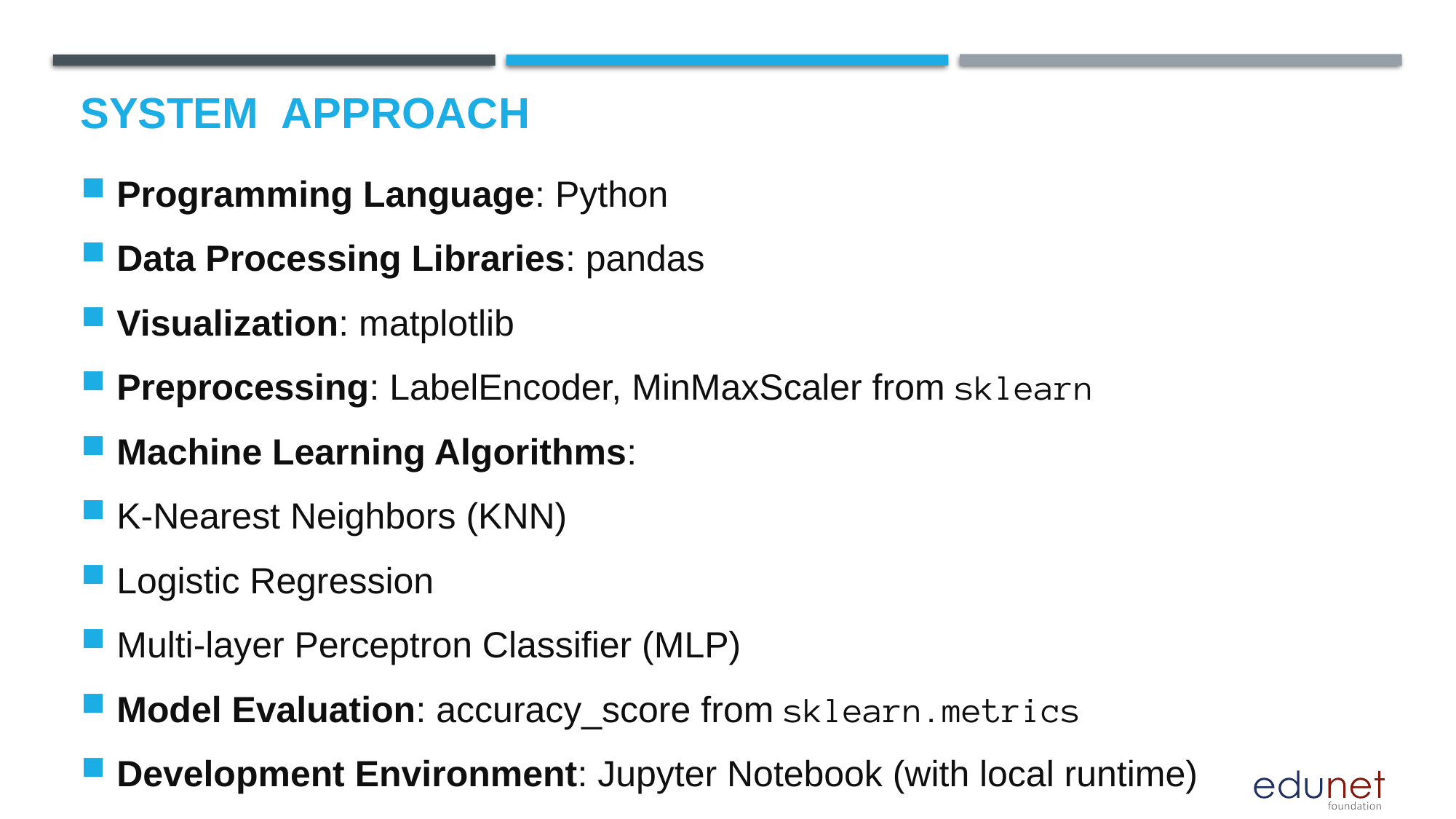

# System  Approach
Programming Language: Python
Data Processing Libraries: pandas
Visualization: matplotlib
Preprocessing: LabelEncoder, MinMaxScaler from sklearn
Machine Learning Algorithms:
K-Nearest Neighbors (KNN)
Logistic Regression
Multi-layer Perceptron Classifier (MLP)
Model Evaluation: accuracy_score from sklearn.metrics
Development Environment: Jupyter Notebook (with local runtime)